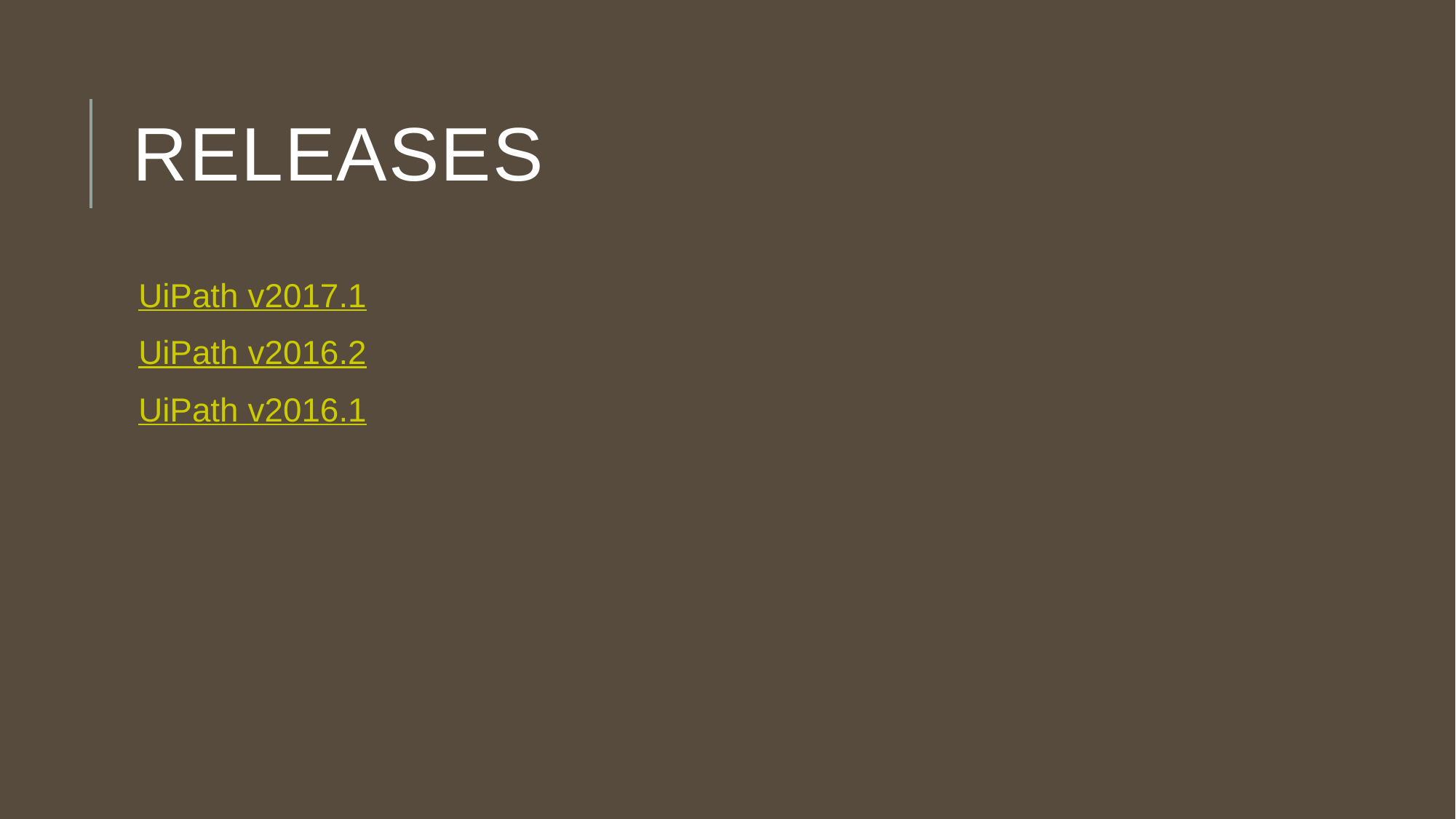

# RELEASES
UiPath v2017.1
UiPath v2016.2
UiPath v2016.1